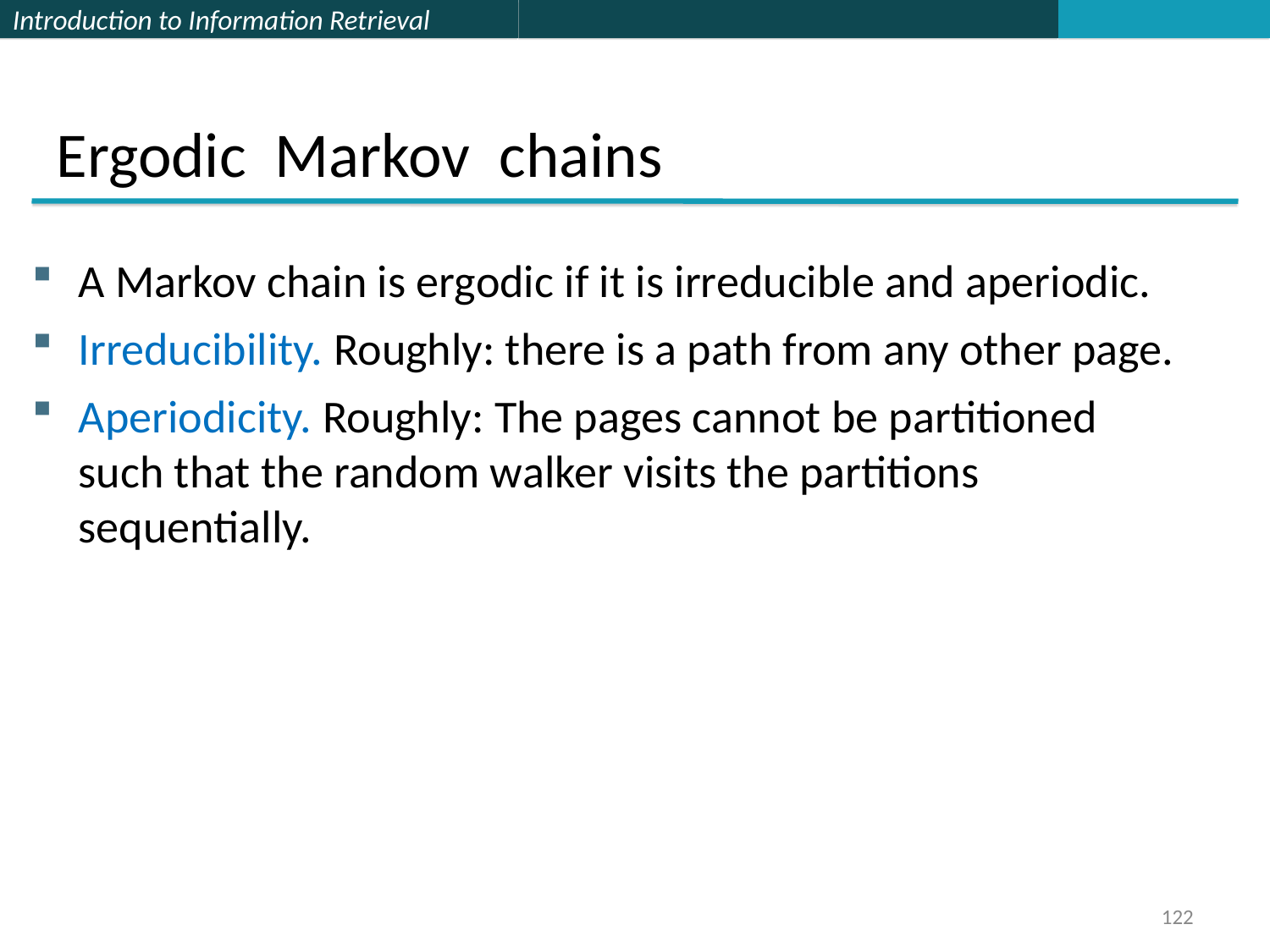

Ergodic  Markov  chains

A Markov chain is ergodic if it is irreducible and aperiodic.
Irreducibility. Roughly: there is a path from any other page.
Aperiodicity. Roughly: The pages cannot be partitioned such that the random walker visits the partitions sequentially.

122